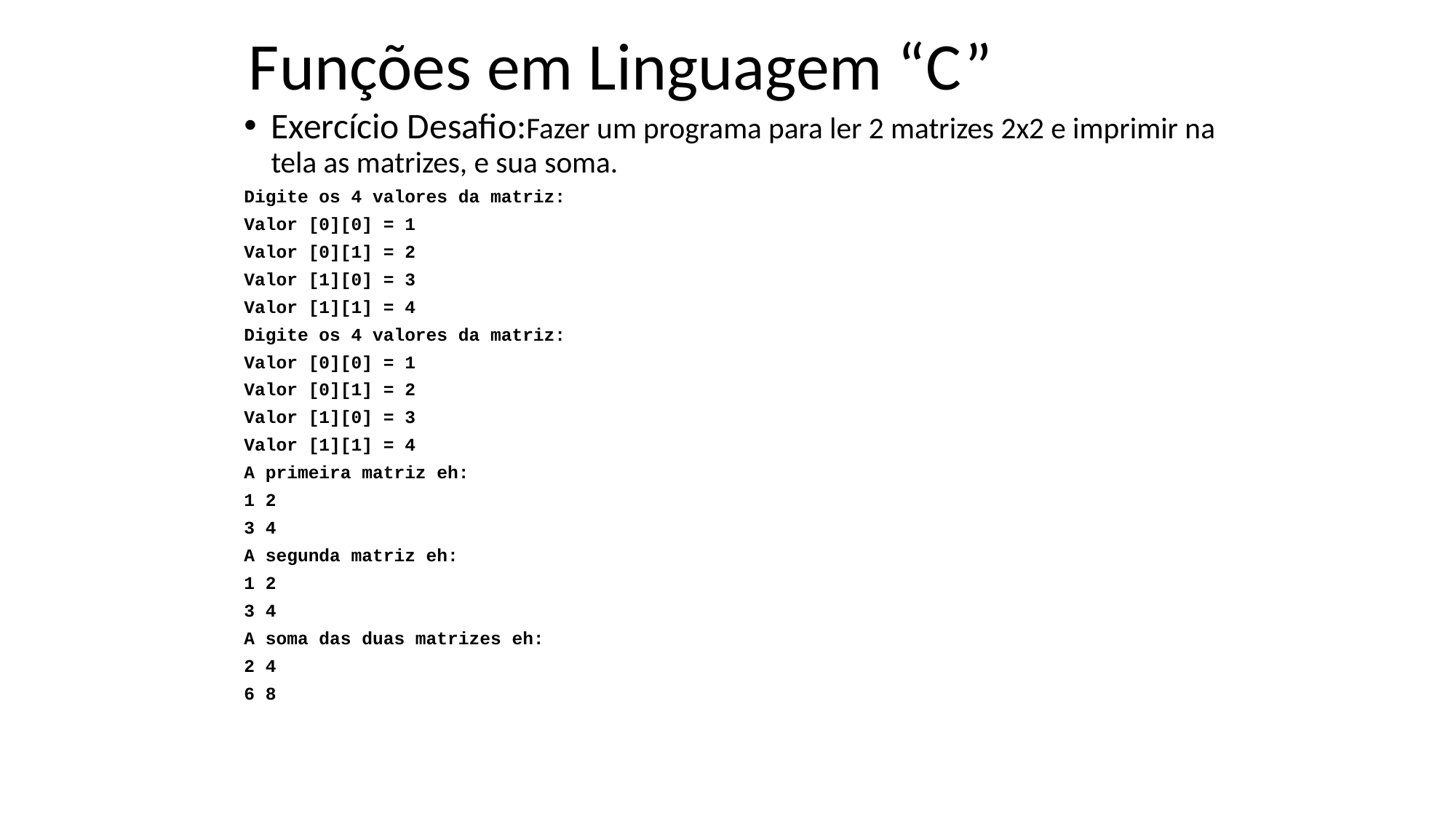

# Funções em Linguagem “C”
Exercício Desafio:Fazer um programa para ler 2 matrizes 2x2 e imprimir na tela as matrizes, e sua soma.
Digite os 4 valores da matriz:
Valor [0][0] = 1
Valor [0][1] = 2
Valor [1][0] = 3
Valor [1][1] = 4
Digite os 4 valores da matriz:
Valor [0][0] = 1
Valor [0][1] = 2
Valor [1][0] = 3
Valor [1][1] = 4
A primeira matriz eh:
1 2
3 4
A segunda matriz eh:
1 2
3 4
A soma das duas matrizes eh:
2 4
6 8